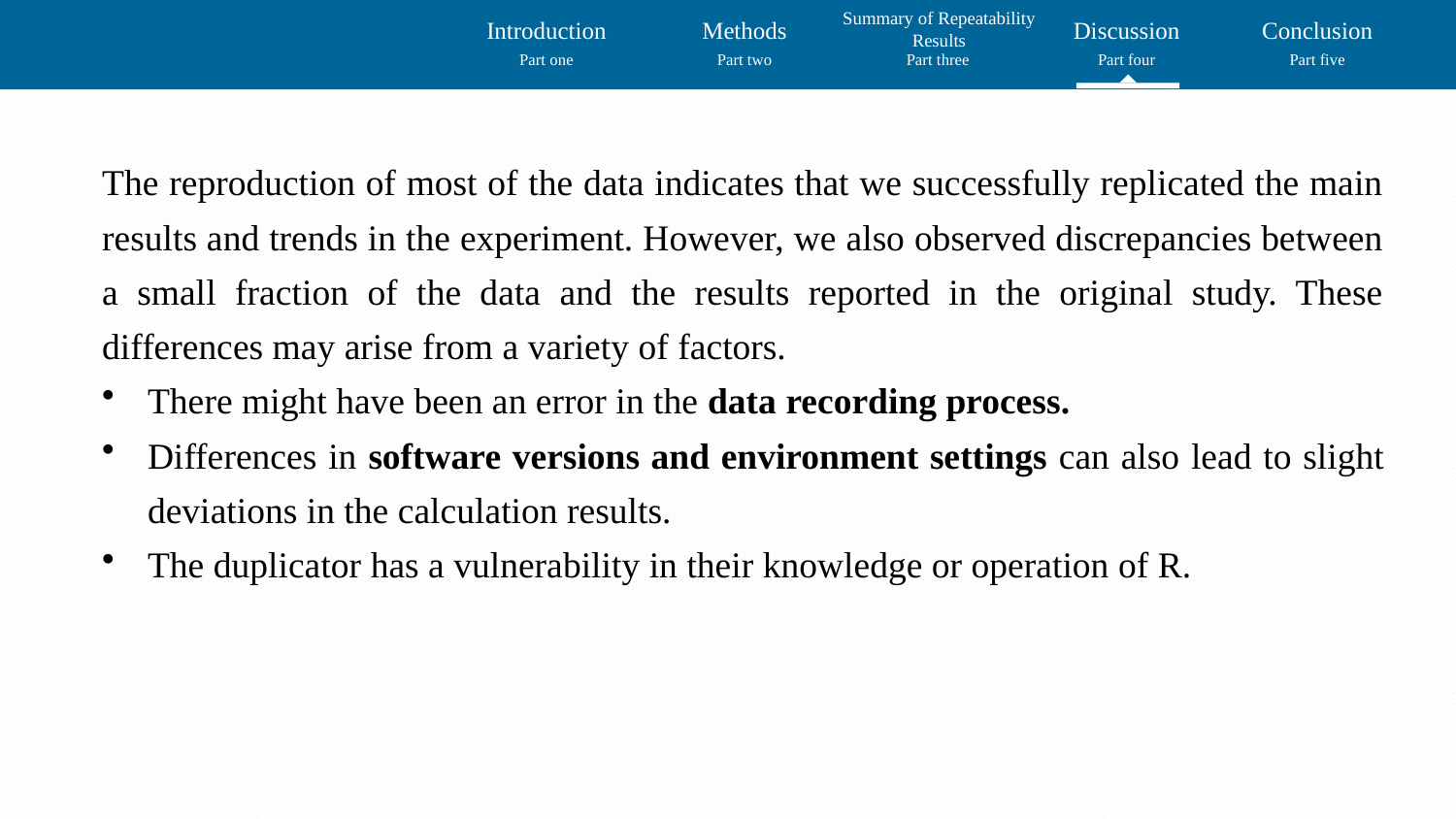

Summary of Repeatability Results

Introduction
Methods
Discussion
Conclusion
Part one
Part two
Part three
Part four
Part five

The reproduction of most of the data indicates that we successfully replicated the main results and trends in the experiment. However, we also observed discrepancies between a small fraction of the data and the results reported in the original study. These differences may arise from a variety of factors.
There might have been an error in the data recording process.
Differences in software versions and environment settings can also lead to slight deviations in the calculation results.
The duplicator has a vulnerability in their knowledge or operation of R.